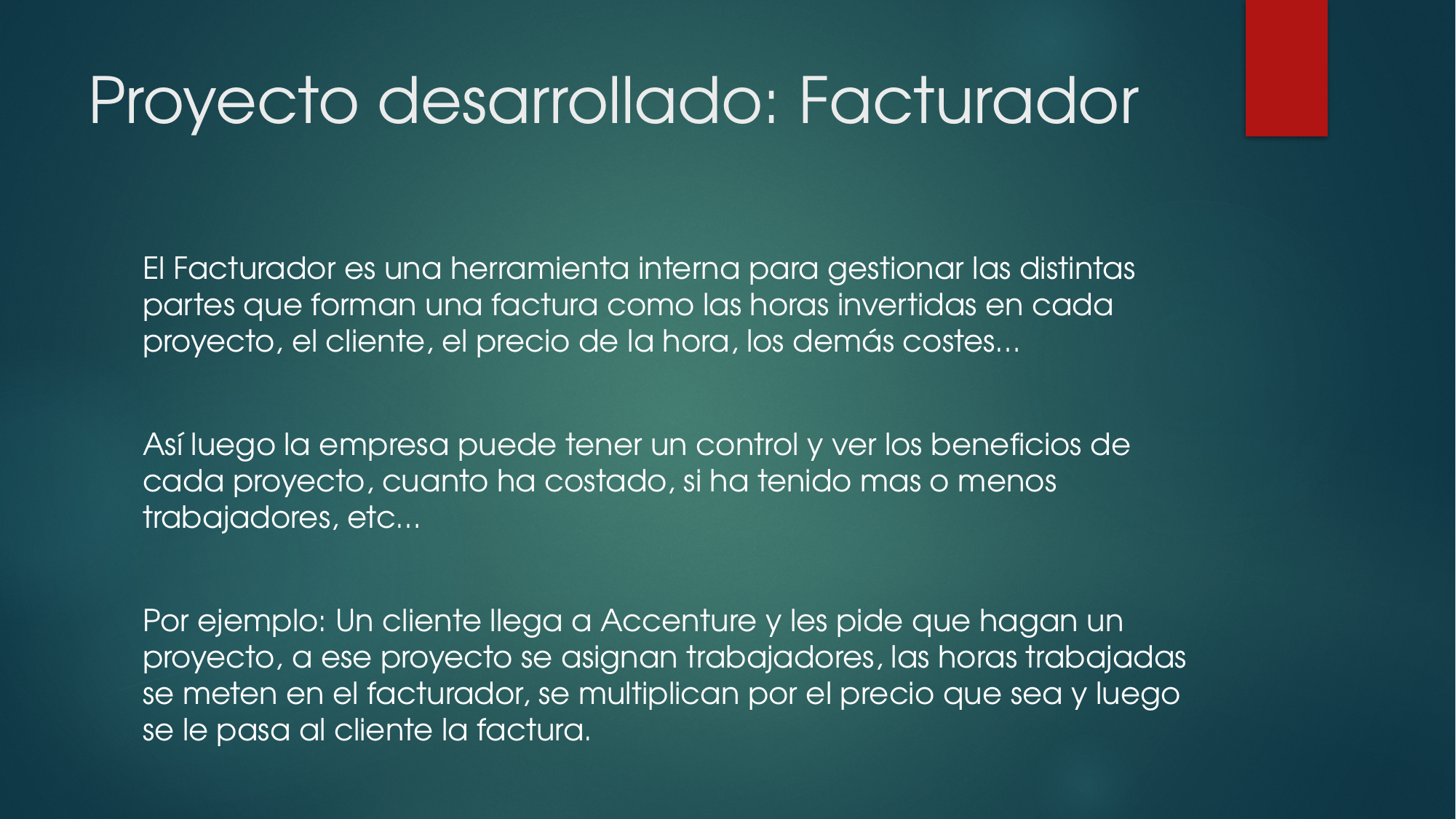

# Proyecto desarrollado: Facturador
El Facturador es una herramienta interna para gestionar las distintas partes que forman una factura como las horas invertidas en cada proyecto, el cliente, el precio de la hora, los demás costes…

Así luego la empresa puede tener un control y ver los beneficios de cada proyecto, cuanto ha costado, si ha tenido mas o menos trabajadores, etc…

Por ejemplo: Un cliente llega a Accenture y les pide que hagan un proyecto, a ese proyecto se asignan trabajadores, las horas trabajadas se meten en el facturador, se multiplican por el precio que sea y luego se le pasa al cliente la factura.